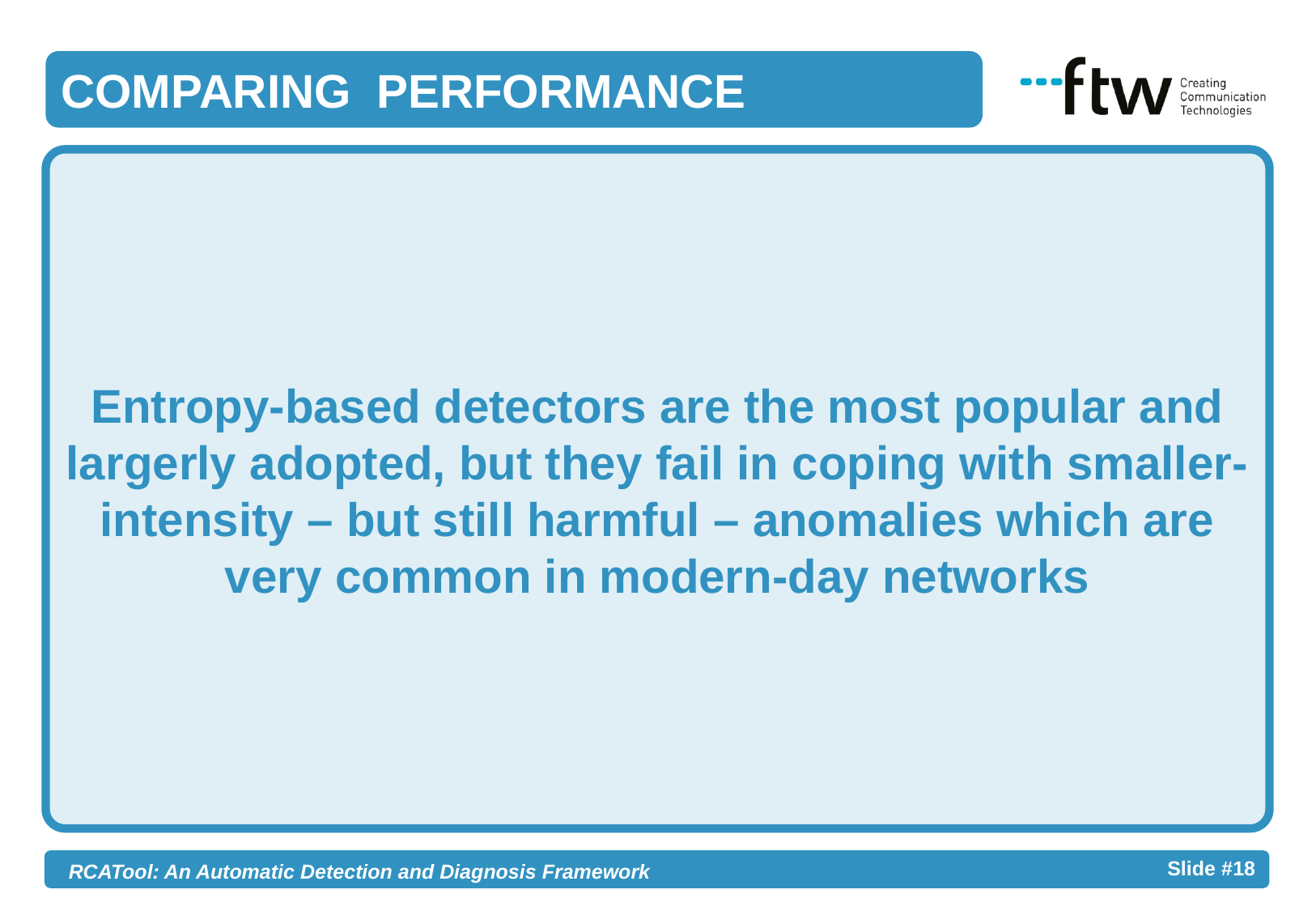

COMPARING  PERFORMANCE
111
Entropy-based detectors are the most popular and largerly adopted, but they fail in coping with smaller-intensity – but still harmful – anomalies which are very common in modern-day networks
- 18 -
RCATool: An Automatic Detection and Diagnosis Framework  Slide #18